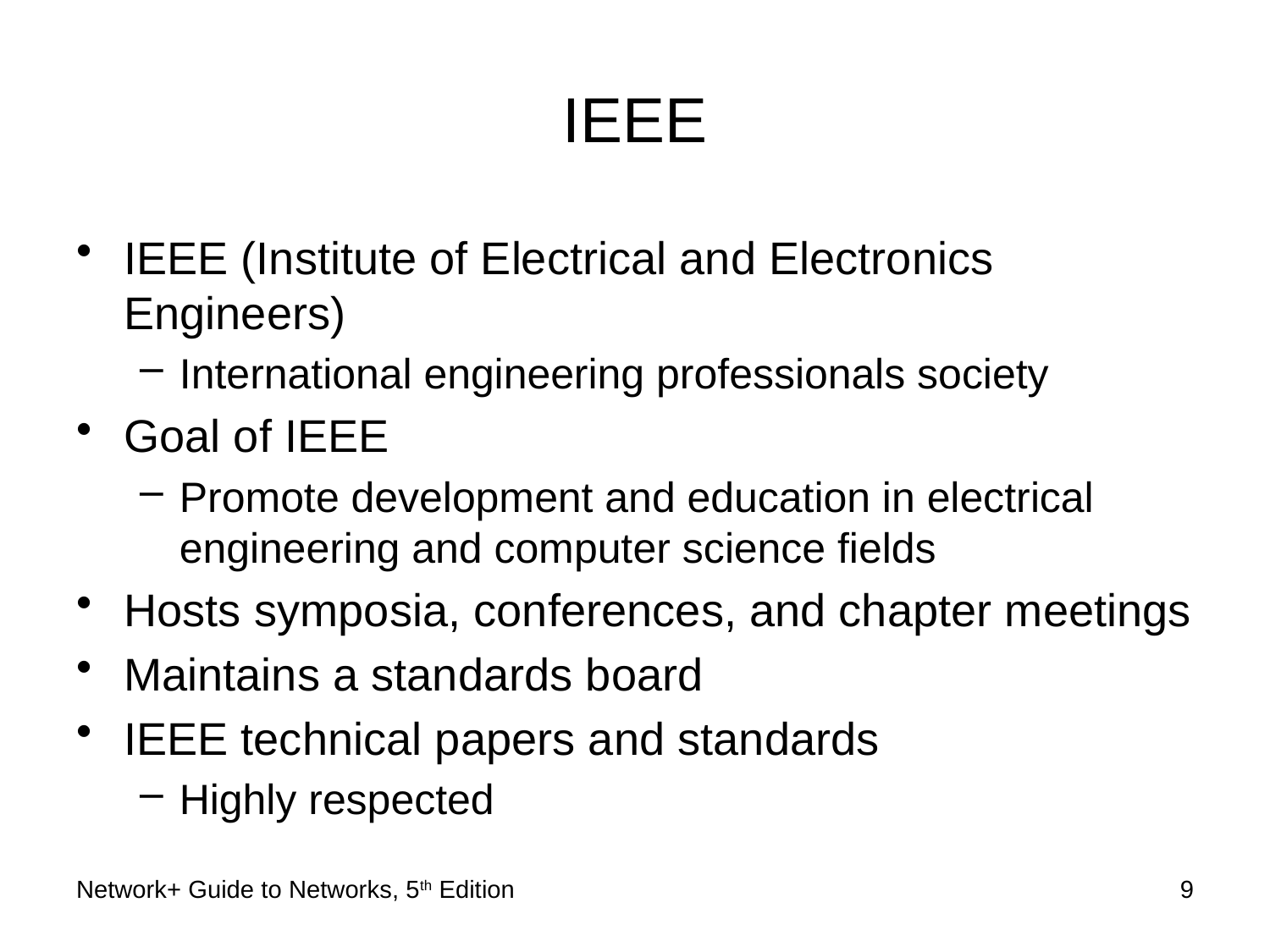

# IEEE
IEEE (Institute of Electrical and Electronics Engineers)
International engineering professionals society
Goal of IEEE
Promote development and education in electrical engineering and computer science fields
Hosts symposia, conferences, and chapter meetings
Maintains a standards board
IEEE technical papers and standards
Highly respected
Network+ Guide to Networks, 5th Edition
9